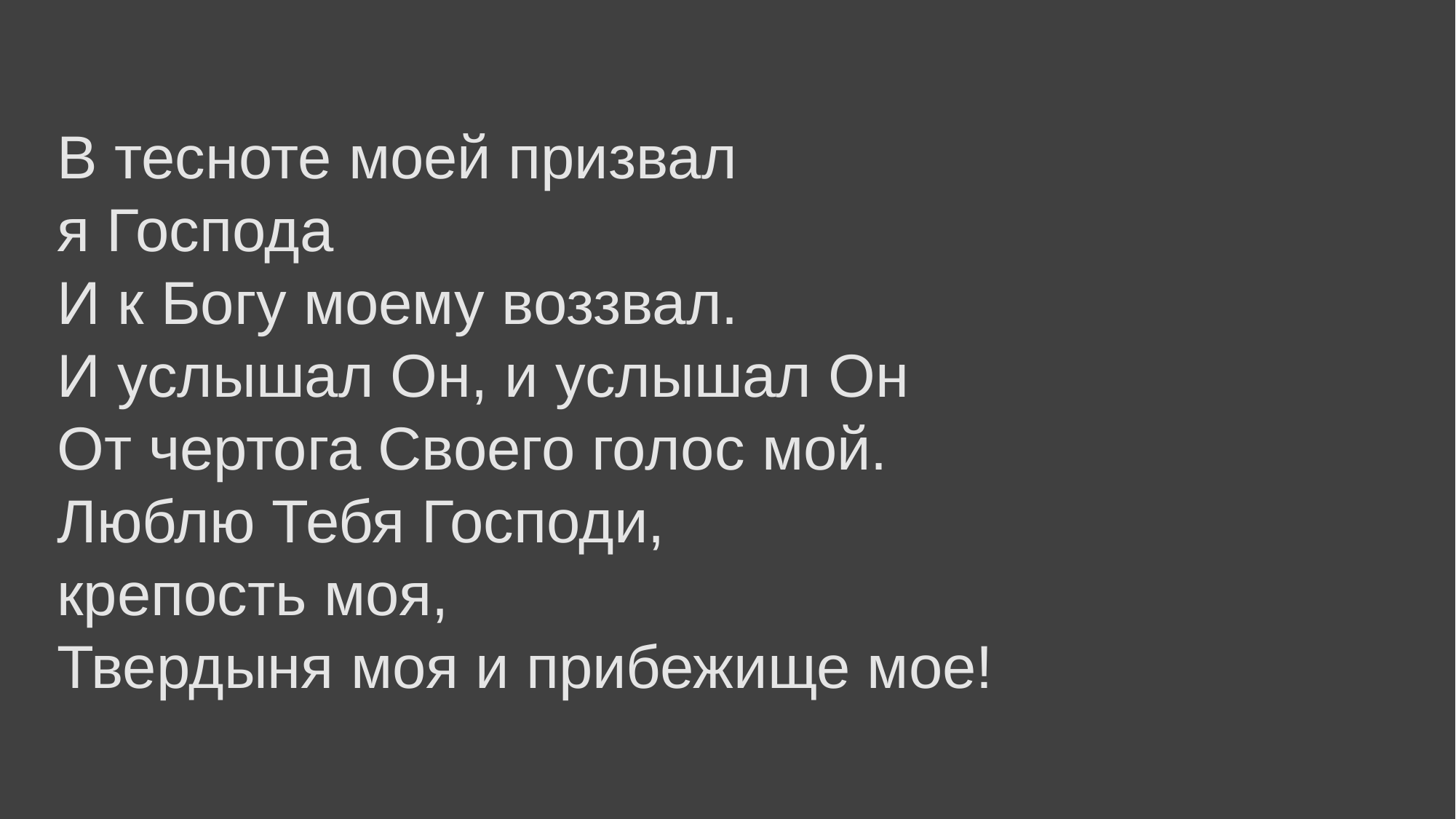

В тесноте моей призвал
я Господа
И к Богу моему воззвал.
И услышал Он, и услышал Он
От чертога Своего голос мой.
Люблю Тебя Господи,
крепость моя,
Твердыня моя и прибежище мое!